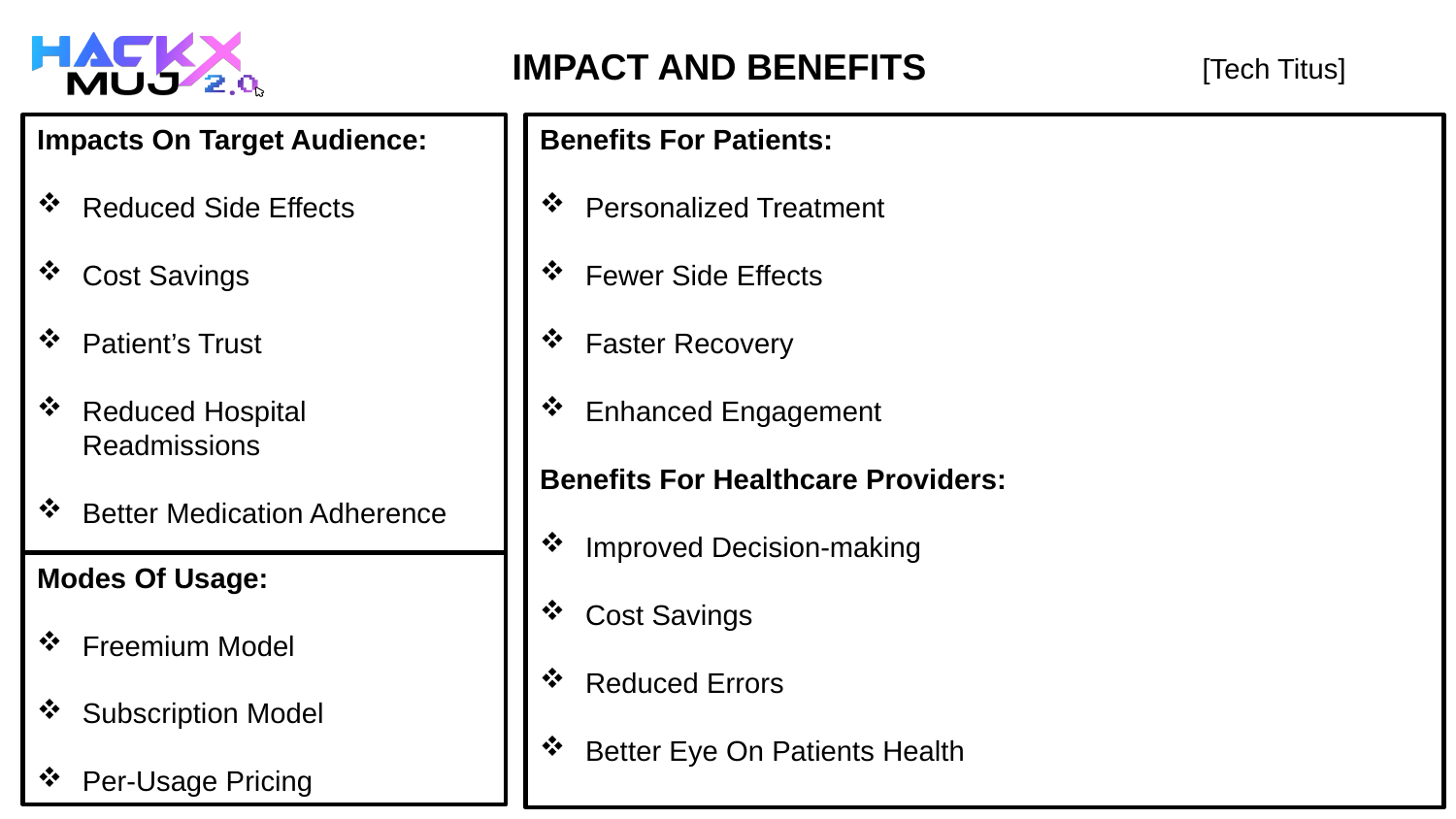

IMPACT AND BENEFITS

# [Tech Titus]
Impacts On Target Audience:

Reduced Side Effects

Cost Savings

Patient’s Trust

Reduced Hospital Readmissions

Better Medication Adherence

Benefits For Patients:

Personalized Treatment

Fewer Side Effects

Faster Recovery

Enhanced Engagement

Benefits For Healthcare Providers:

Improved Decision-making

Cost Savings

Reduced Errors

Better Eye On Patients Health

Modes Of Usage:

Freemium Model

Subscription Model

Per-Usage Pricing